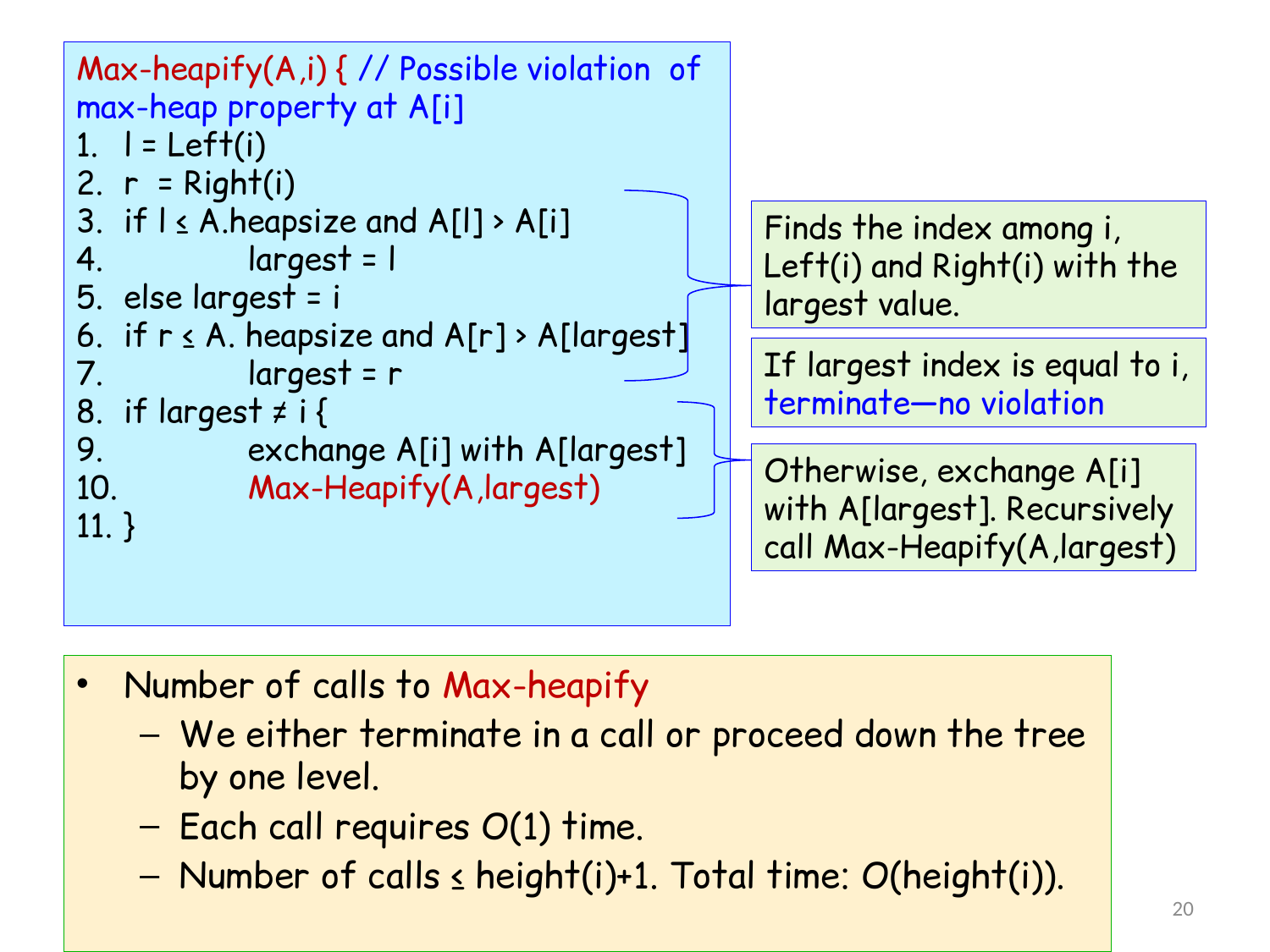

#
Max-heapify(A,i) { // Possible violation  of max-heap property at A[i]
l = Left(i)
r  = Right(i)
if l ≤ A.heapsize and A[l] > A[i]
             largest = l
else largest = i
if r ≤ A. heapsize and A[r] > A[largest]
             largest = r
if largest ≠ i {
             exchange A[i] with A[largest]
             Max-Heapify(A,largest)
}

Finds the index among i, Left(i) and Right(i) with the largest value.
If largest index is equal to i, terminate—no violation

Otherwise, exchange A[i] with A[largest]. Recursively call Max-Heapify(A,largest)
Number of calls to Max-heapify
We either terminate in a call or proceed down the tree by one level.
Each call requires O(1) time.
Number of calls ≤ height(i)+1. Total time: O(height(i)).
20